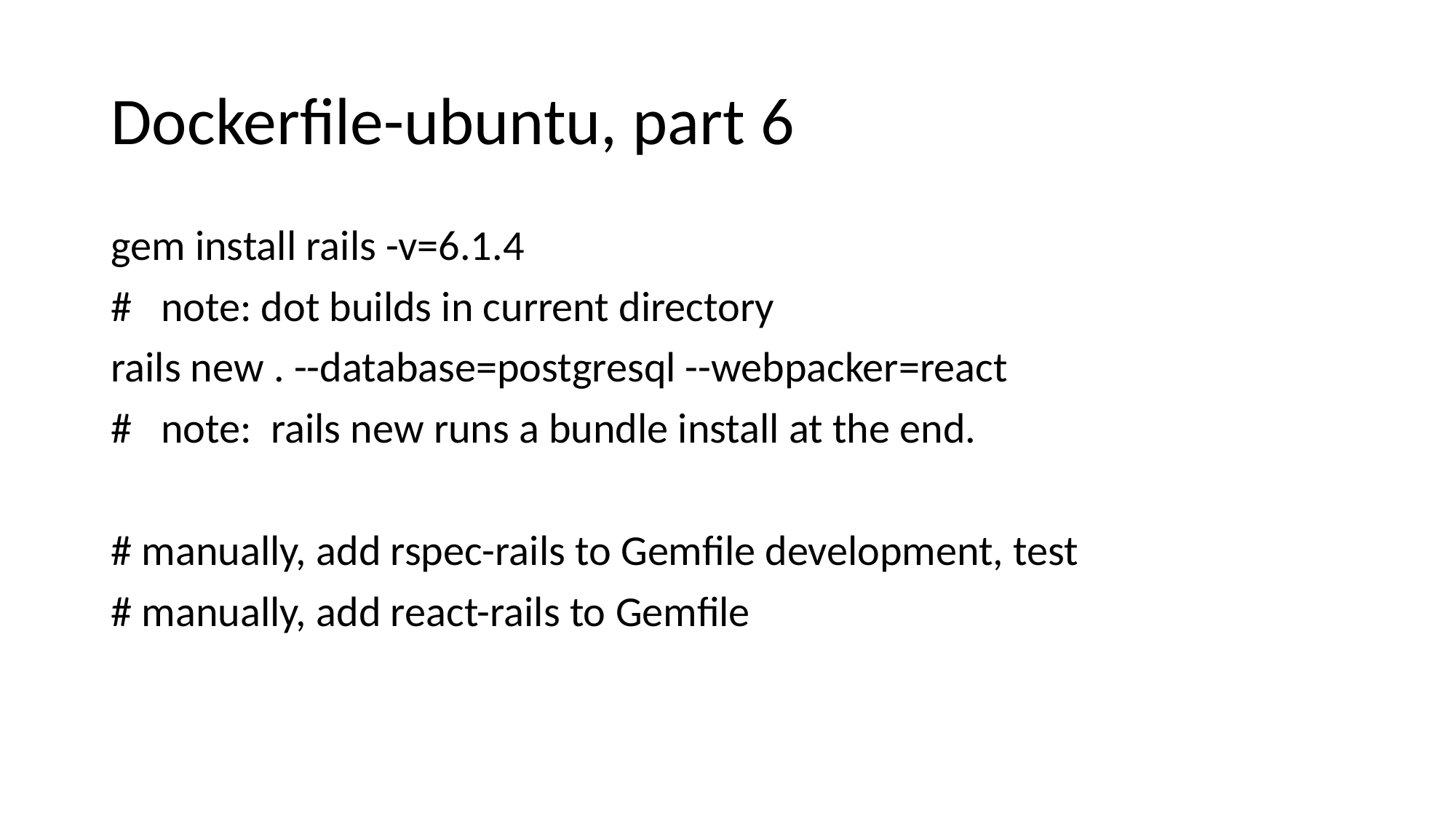

# Dockerfile-ubuntu, part 6
gem install rails -v=6.1.4
#   note: dot builds in current directory
rails new . --database=postgresql --webpacker=react
#   note:  rails new runs a bundle install at the end.

# manually, add rspec-rails to Gemfile development, test
# manually, add react-rails to Gemfile